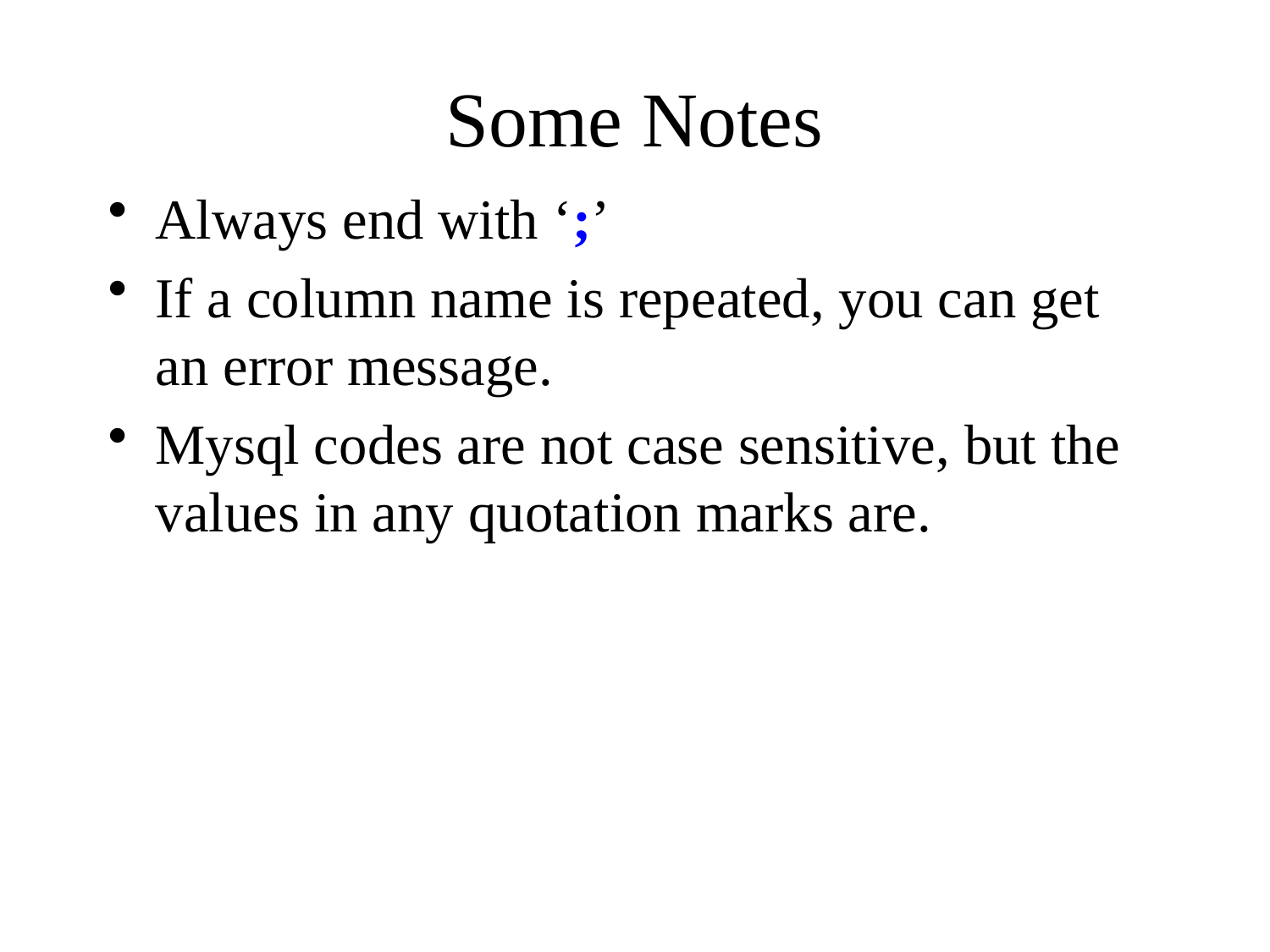

# Some Notes
Always end with ‘;’
If a column name is repeated, you can get an error message.
Mysql codes are not case sensitive, but the values in any quotation marks are.